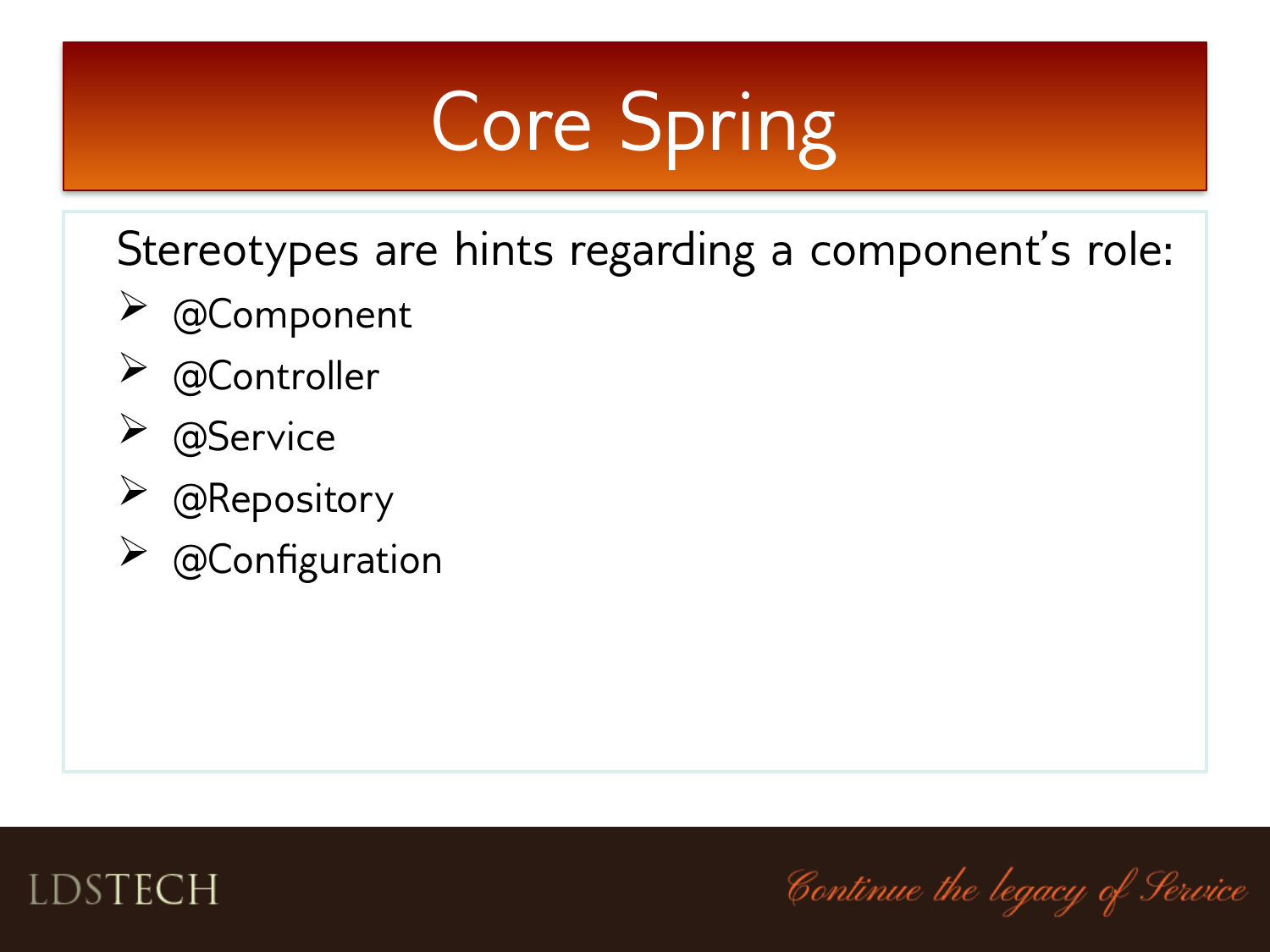

Core Spring
Stereotypes are hints regarding a component’s role:
@Component
@Controller
@Service
@Repository
@Configuration